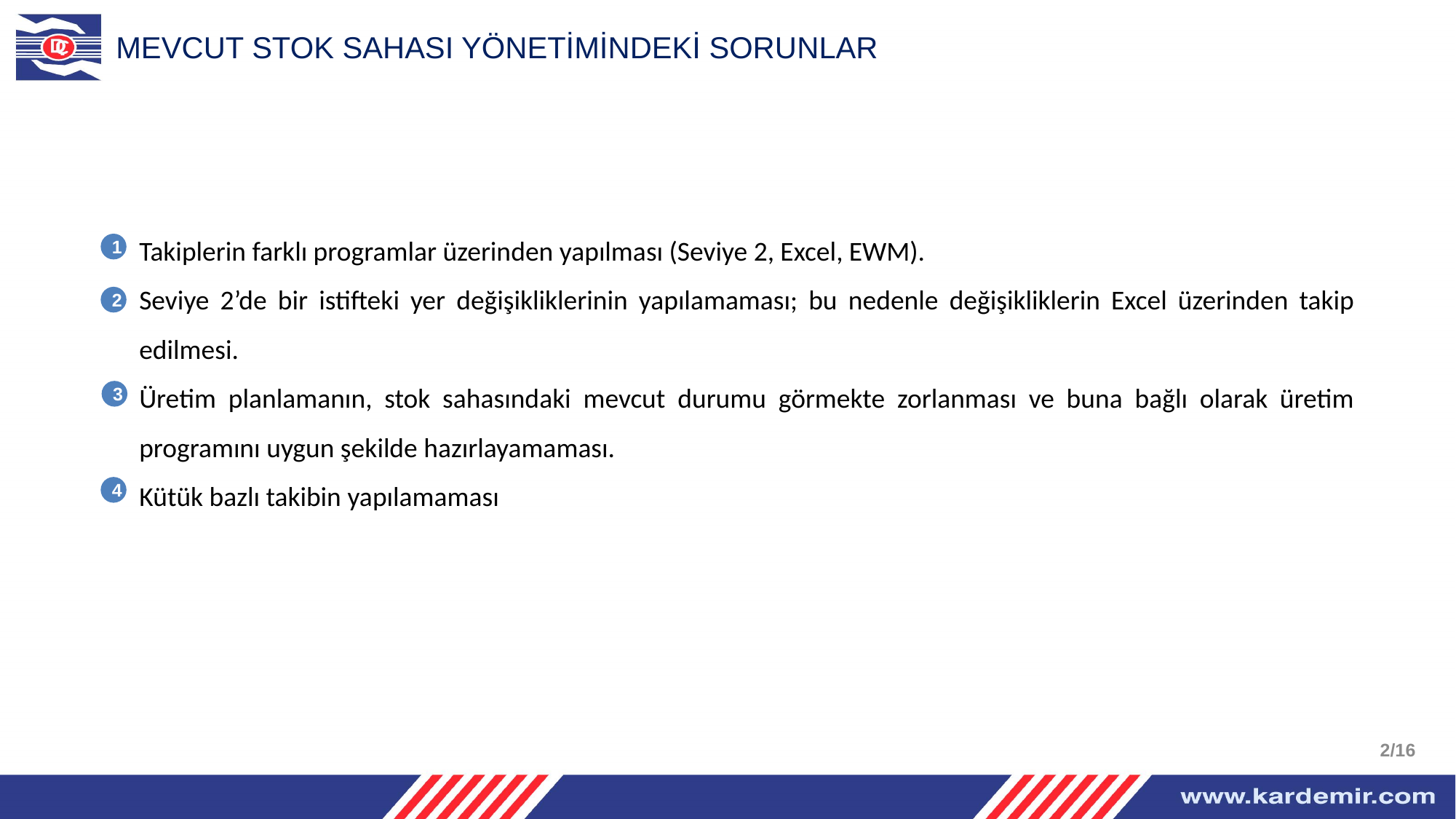

MEVCUT STOK SAHASI YÖNETİMİNDEKİ SORUNLAR
Takiplerin farklı programlar üzerinden yapılması (Seviye 2, Excel, EWM).
Seviye 2’de bir istifteki yer değişikliklerinin yapılamaması; bu nedenle değişikliklerin Excel üzerinden takip edilmesi.
Üretim planlamanın, stok sahasındaki mevcut durumu görmekte zorlanması ve buna bağlı olarak üretim programını uygun şekilde hazırlayamaması.
Kütük bazlı takibin yapılamaması
1
2
3
4
2/16